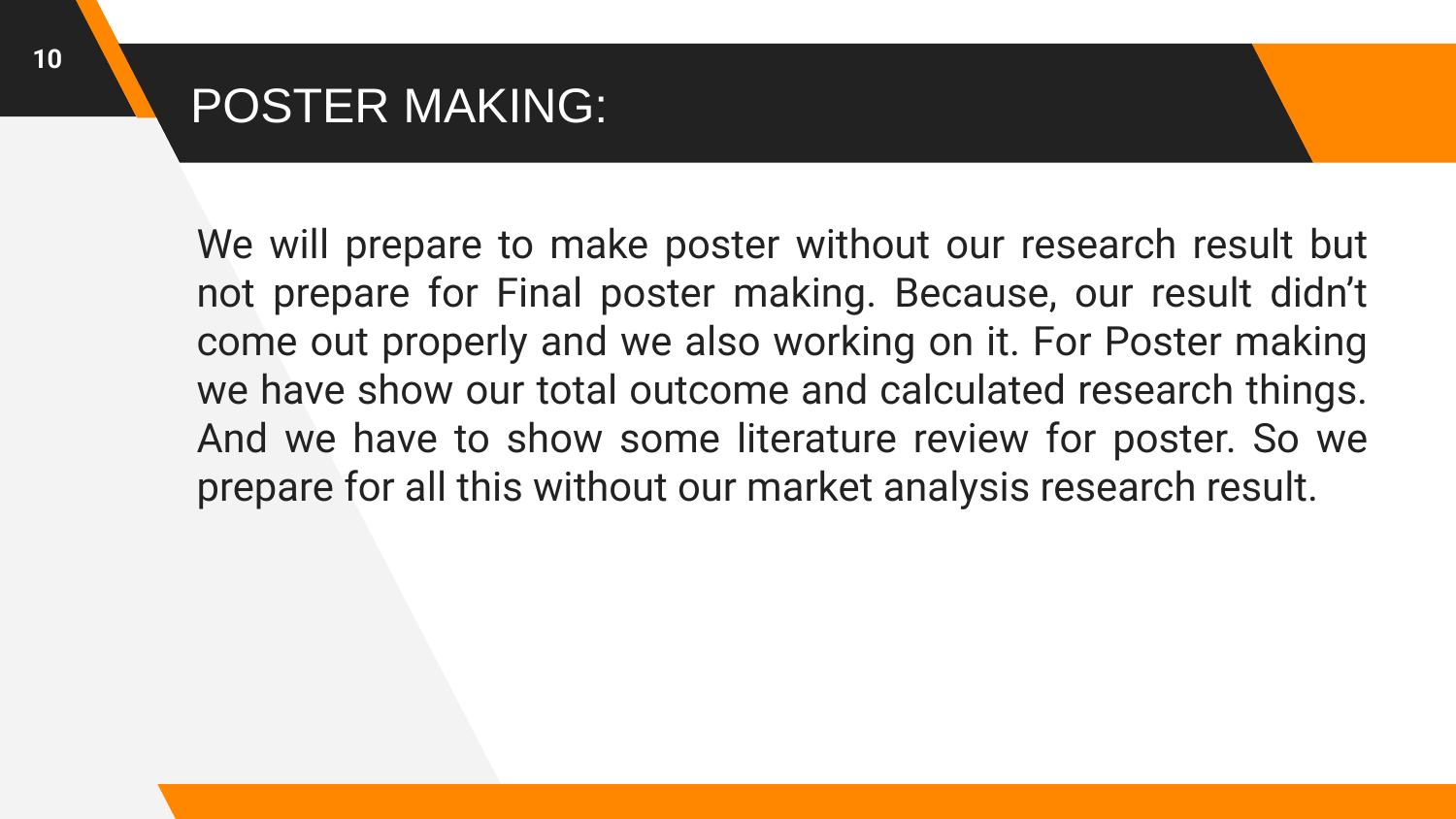

10
# POSTER MAKING:
We will prepare to make poster without our research result but not prepare for Final poster making. Because, our result didn’t come out properly and we also working on it. For Poster making we have show our total outcome and calculated research things. And we have to show some literature review for poster. So we prepare for all this without our market analysis research result.